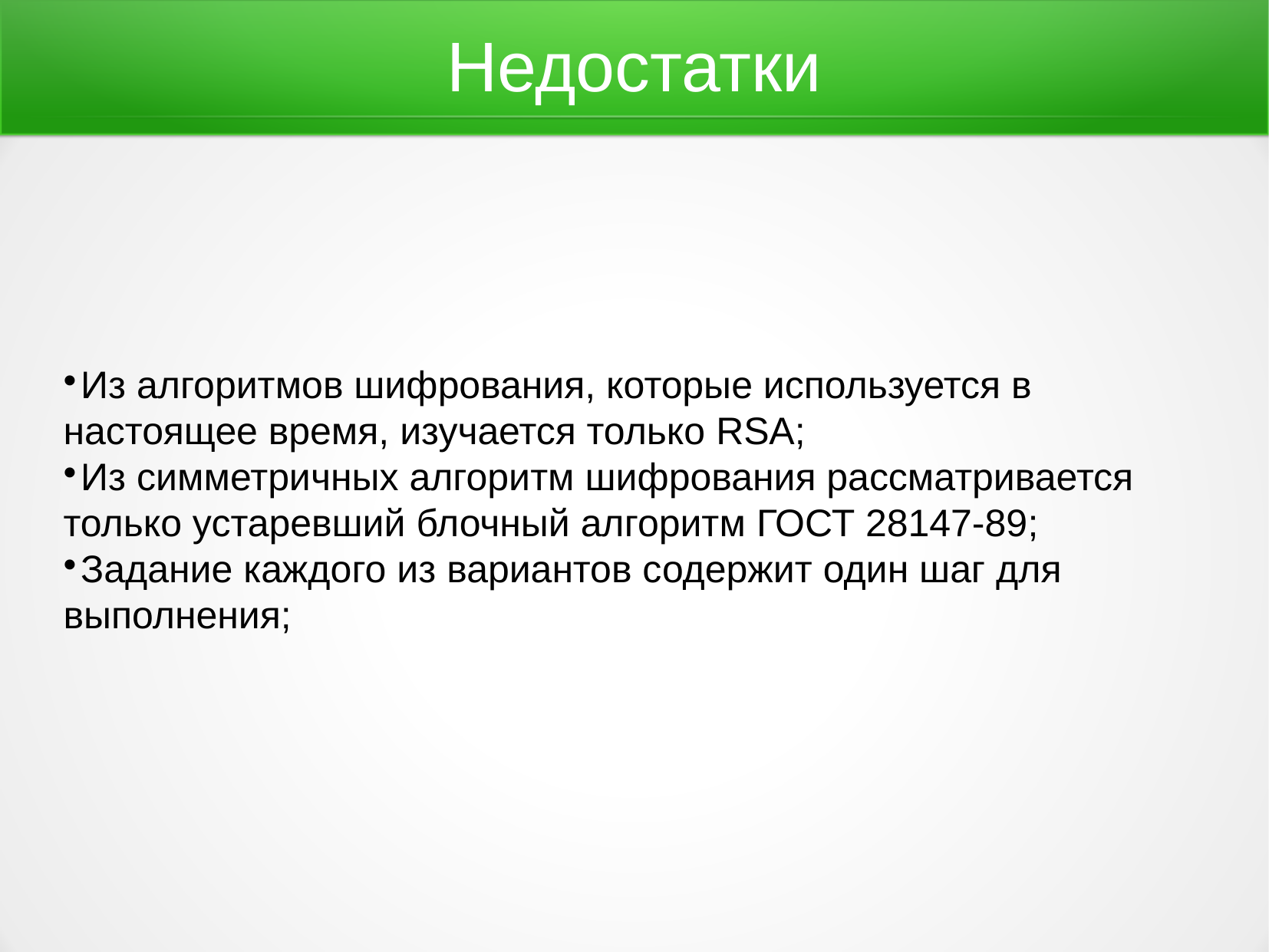

Недостатки
Из алгоритмов шифрования, которые используется в настоящее время, изучается только RSA;
Из симметричных алгоритм шифрования рассматривается только устаревший блочный алгоритм ГОСТ 28147-89;
Задание каждого из вариантов содержит один шаг для выполнения;